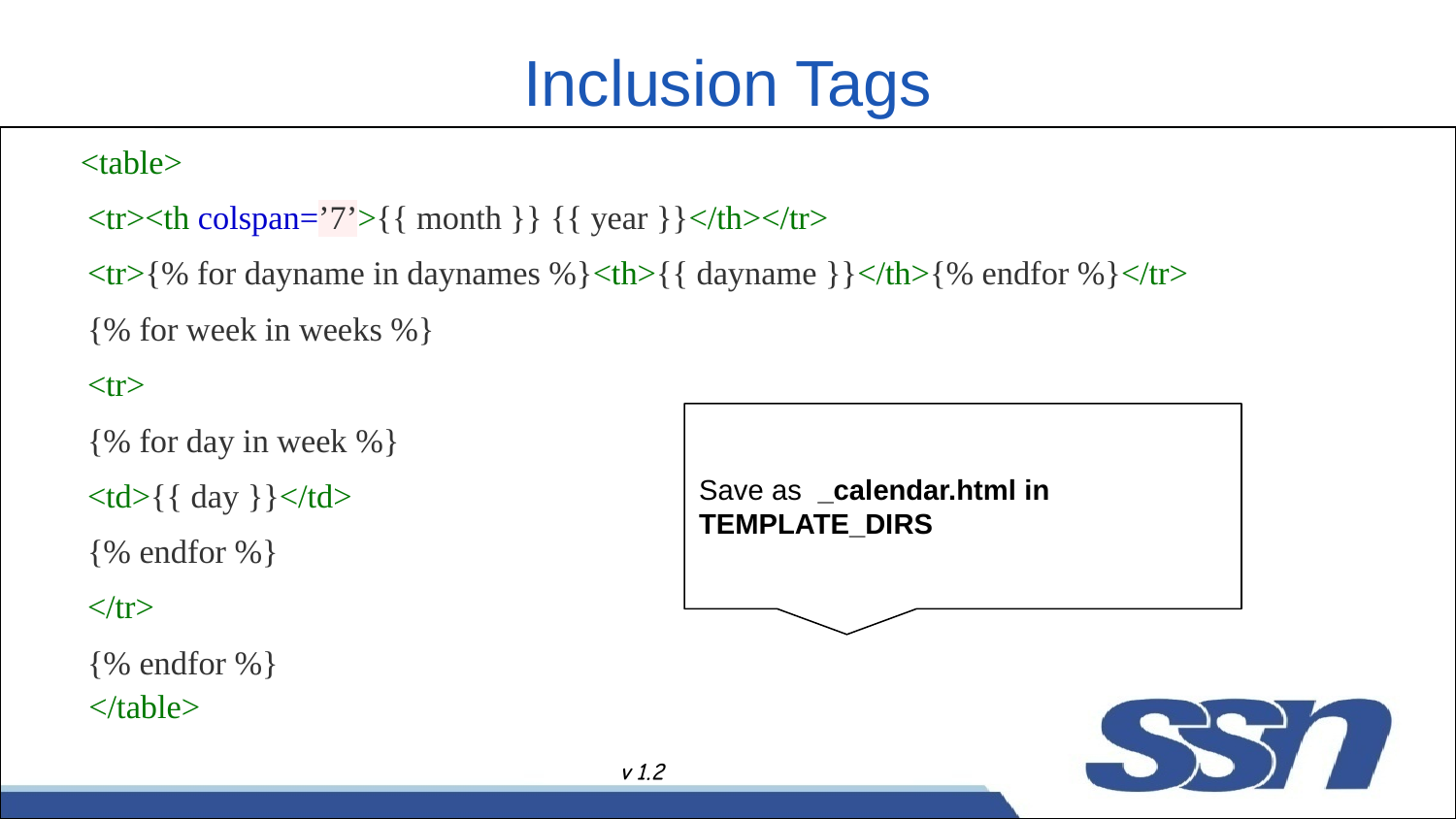

# Inclusion Tags
        <table>
<tr><th colspan=’7’>{{ month }} {{ year }}</th></tr>
<tr>{% for dayname in daynames %}<th>{{ dayname }}</th>{% endfor %}</tr>
{% for week in weeks %}
<tr>
{% for day in week %}
<td>{{ day }}</td>
{% endfor %}
</tr>
{% endfor %}
         </table>

Save as  _calendar.html in TEMPLATE_DIRS